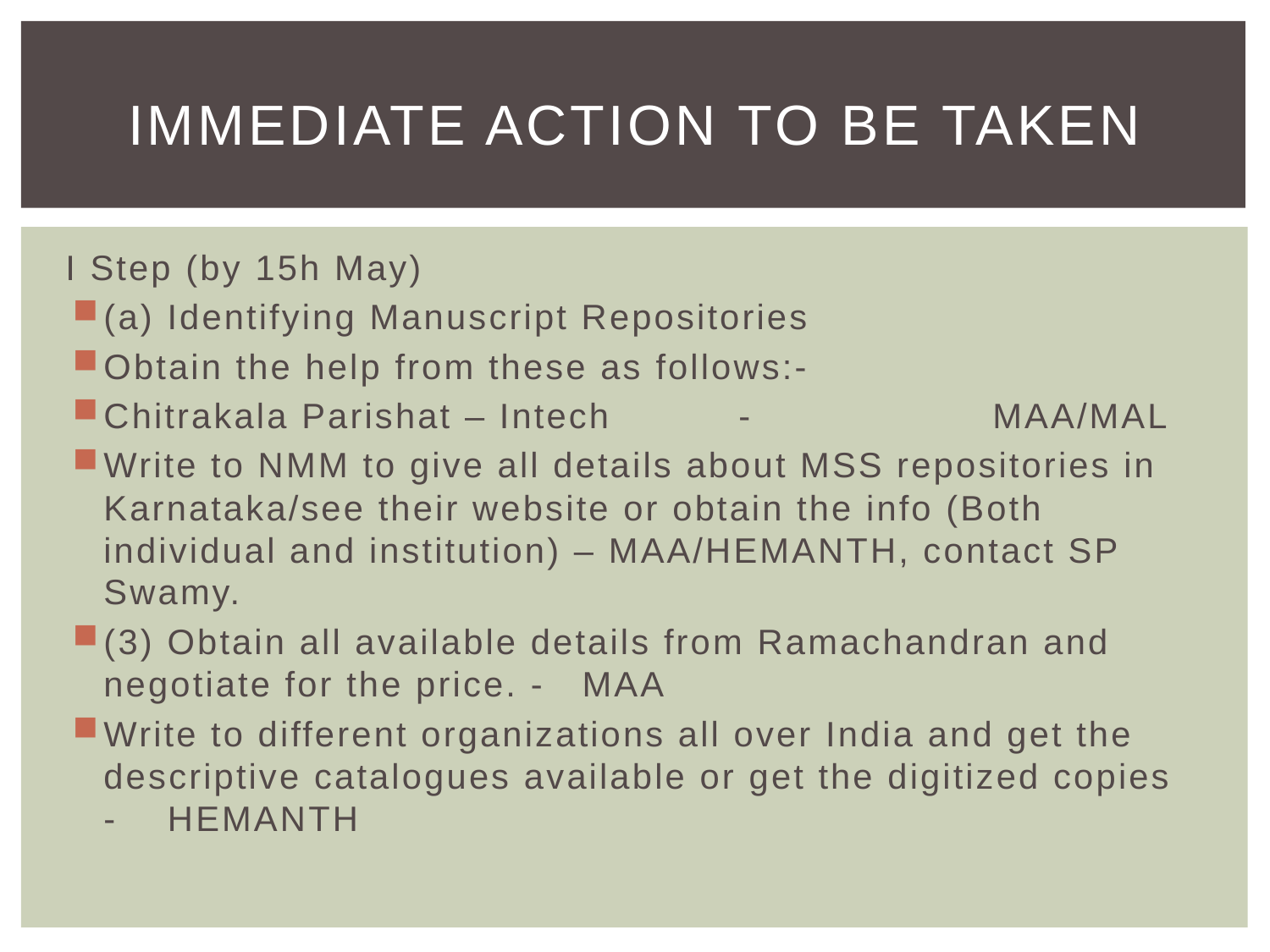

# Immediate action to be taken
I Step (by 15h May)
(a) Identifying Manuscript Repositories
Obtain the help from these as follows:-
Chitrakala Parishat – Intech  	-		MAA/MAL
Write to NMM to give all details about MSS repositories in Karnataka/see their website or obtain the info (Both individual and institution) – MAA/HEMANTH, contact SP Swamy.
(3) Obtain all available details from Ramachandran and negotiate for the price. -   MAA
Write to different organizations all over India and get the descriptive catalogues available or get the digitized copies  -    HEMANTH